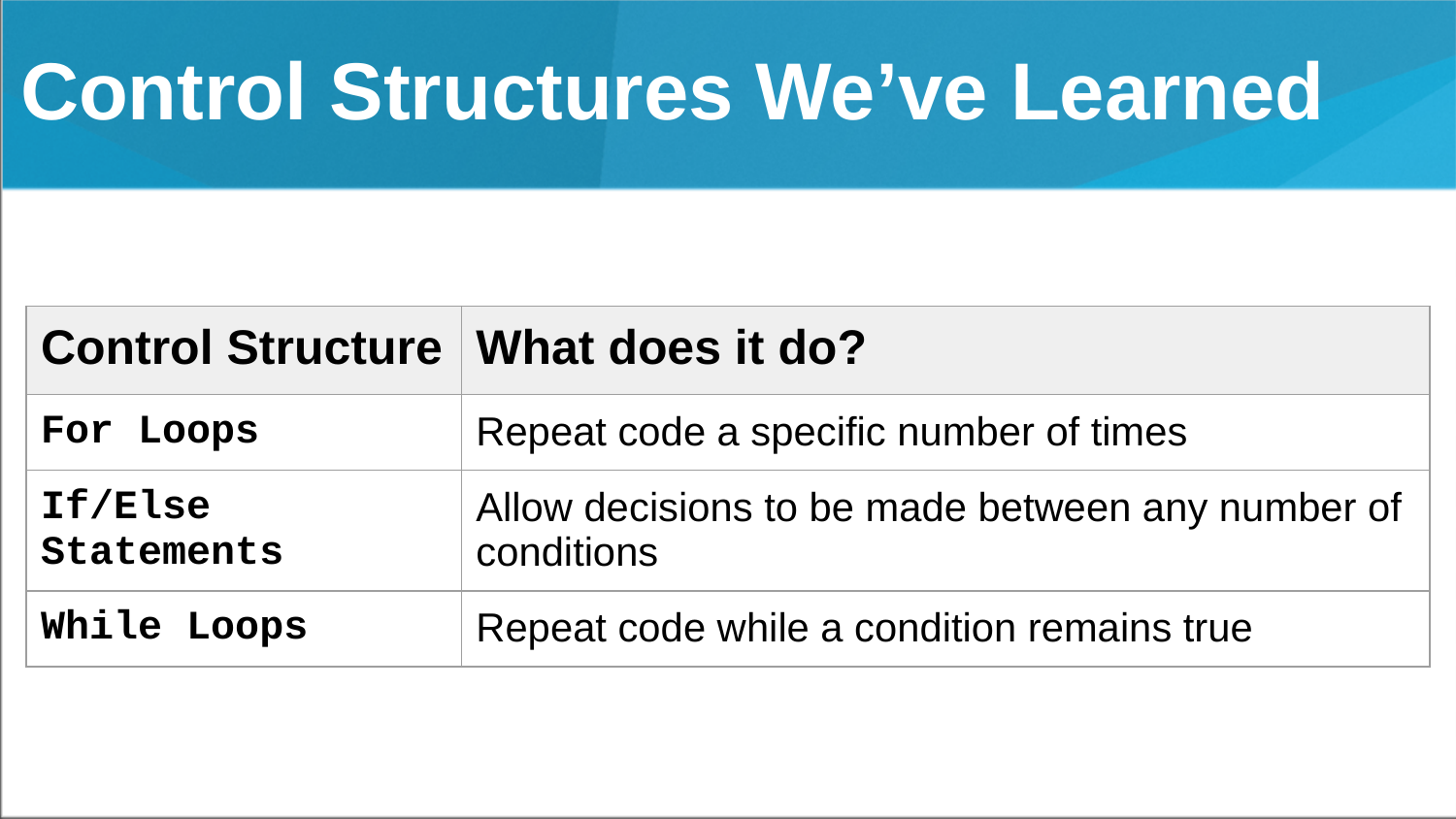

# Control Structures We’ve Learned
| Control Structure | What does it do? |
| --- | --- |
| For Loops | Repeat code a specific number of times |
| If/Else Statements | Allow decisions to be made between any number of conditions |
| While Loops | Repeat code while a condition remains true |